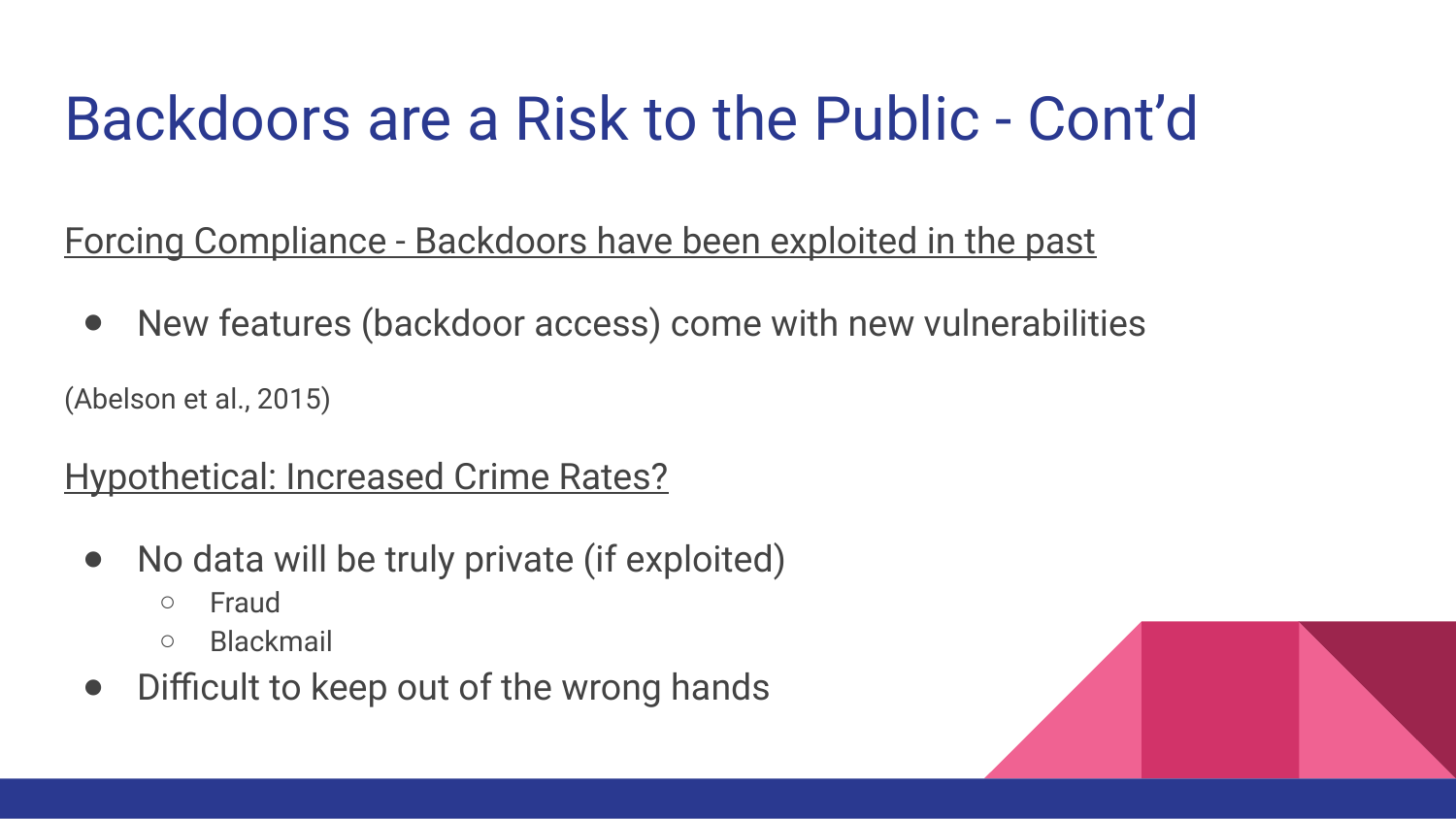

# Backdoors are a Risk to the Public - Cont’d
Forcing Compliance - Backdoors have been exploited in the past
New features (backdoor access) come with new vulnerabilities
(Abelson et al., 2015)
Hypothetical: Increased Crime Rates?
No data will be truly private (if exploited)
Fraud
Blackmail
Difficult to keep out of the wrong hands